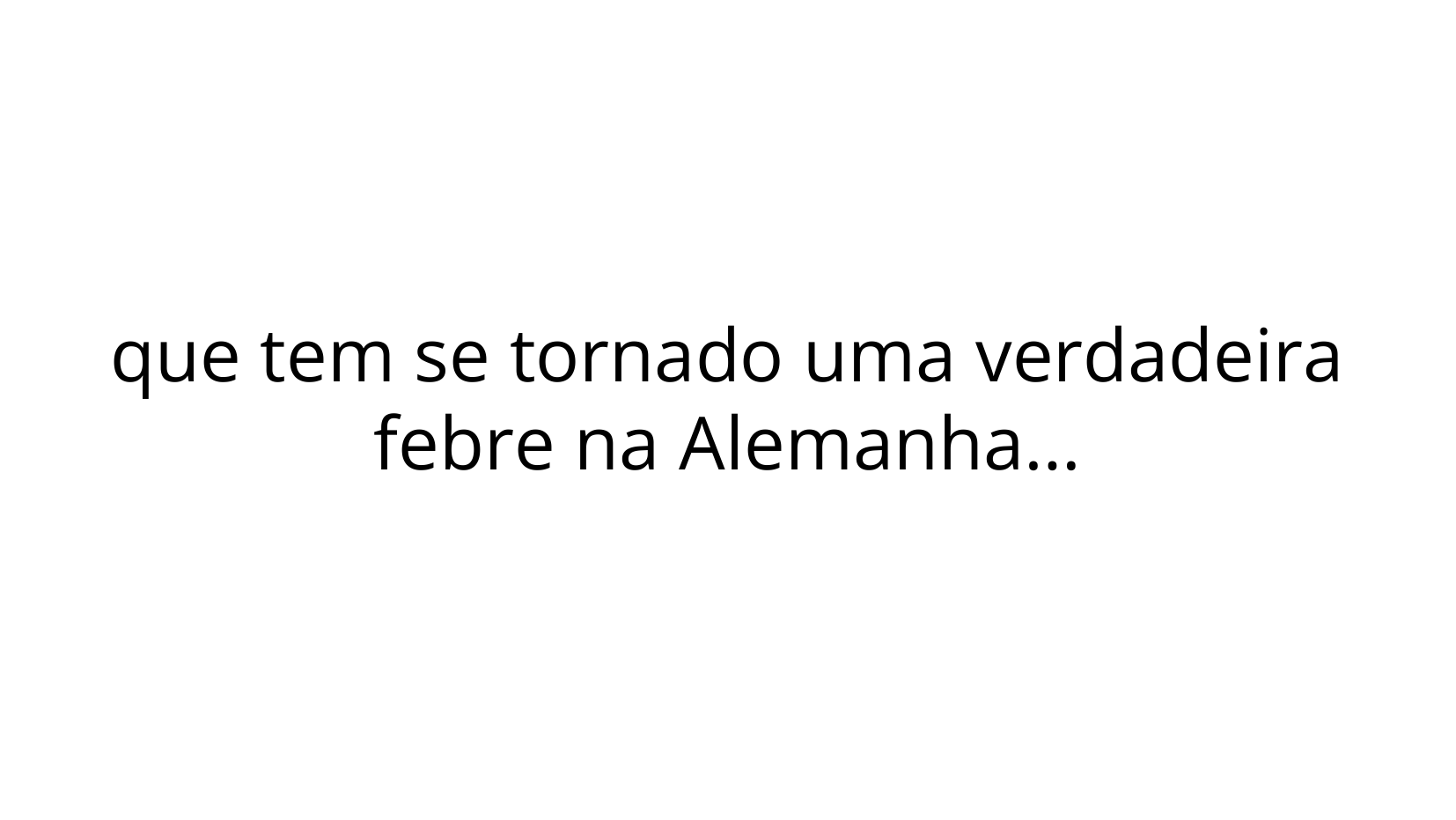

que tem se tornado uma verdadeira febre na Alemanha…